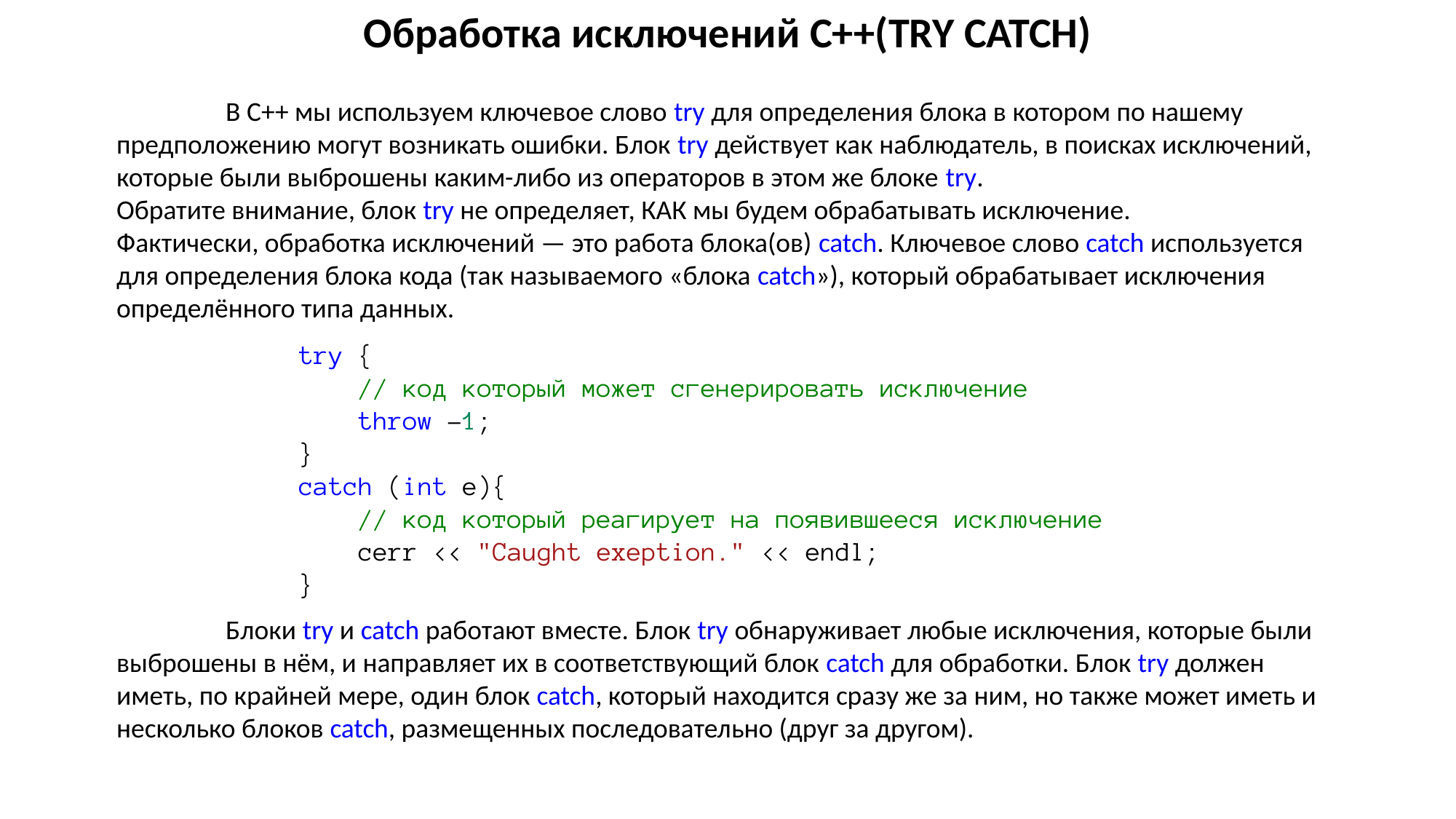

Обработка исключений С++(TRY CATCH)
	В C++ мы используем ключевое слово try для определения блока в котором по нашему предположению могут возникать ошибки. Блок try действует как наблюдатель, в поисках исключений, которые были выброшены каким-либо из операторов в этом же блоке try.
Обратите внимание, блок try не определяет, КАК мы будем обрабатывать исключение.
Фактически, обработка исключений — это работа блока(ов) catch. Ключевое слово catch используется для определения блока кода (так называемого «блока catch»), который обрабатывает исключения определённого типа данных.
try {
    // код который может сгенерировать исключение
    throw -1;
}
catch (int e){
    // код который реагирует на появившееся исключение
    cerr << "Caught exeption." << endl;
}
	Блоки try и catch работают вместе. Блок try обнаруживает любые исключения, которые были выброшены в нём, и направляет их в соответствующий блок catch для обработки. Блок try должен иметь, по крайней мере, один блок catch, который находится сразу же за ним, но также может иметь и несколько блоков catch, размещенных последовательно (друг за другом).